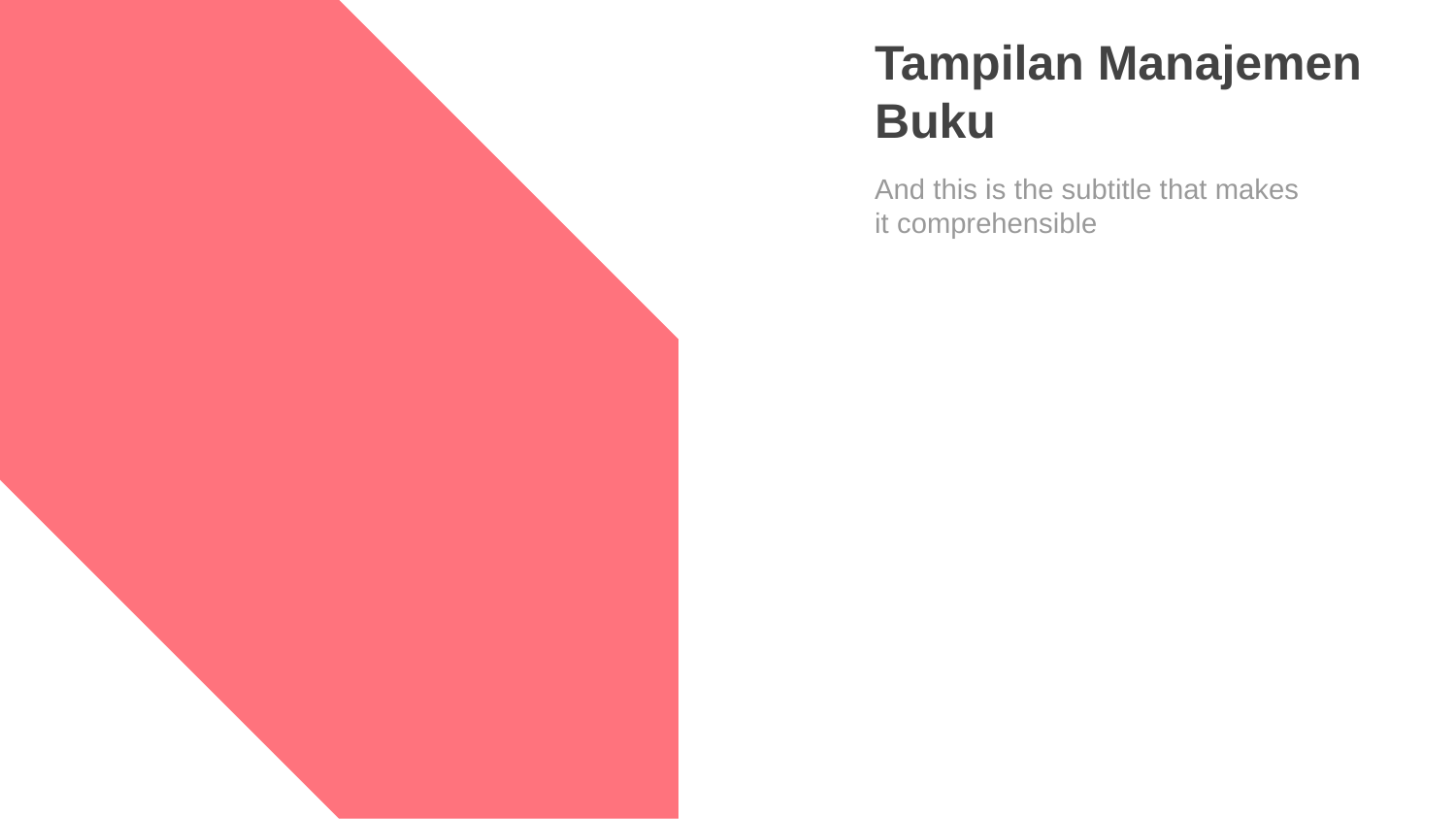

# Tampilan Manajemen Buku
And this is the subtitle that makes it comprehensible